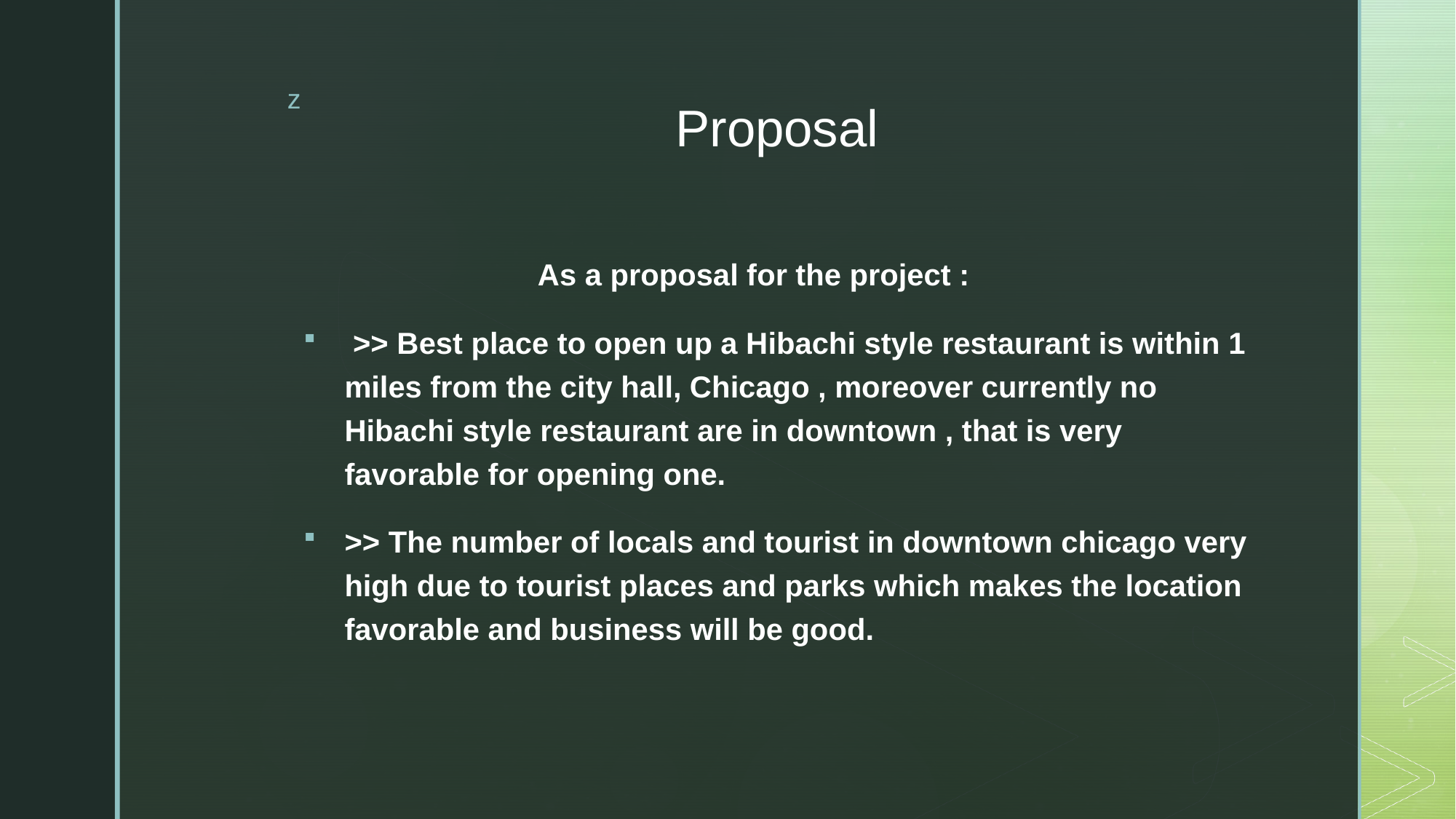

# Proposal
                            As a proposal for the project :
 >> Best place to open up a Hibachi style restaurant is within 1 miles from the city hall, Chicago , moreover currently no Hibachi style restaurant are in downtown , that is very favorable for opening one.
>> The number of locals and tourist in downtown chicago very high due to tourist places and parks which makes the location favorable and business will be good.